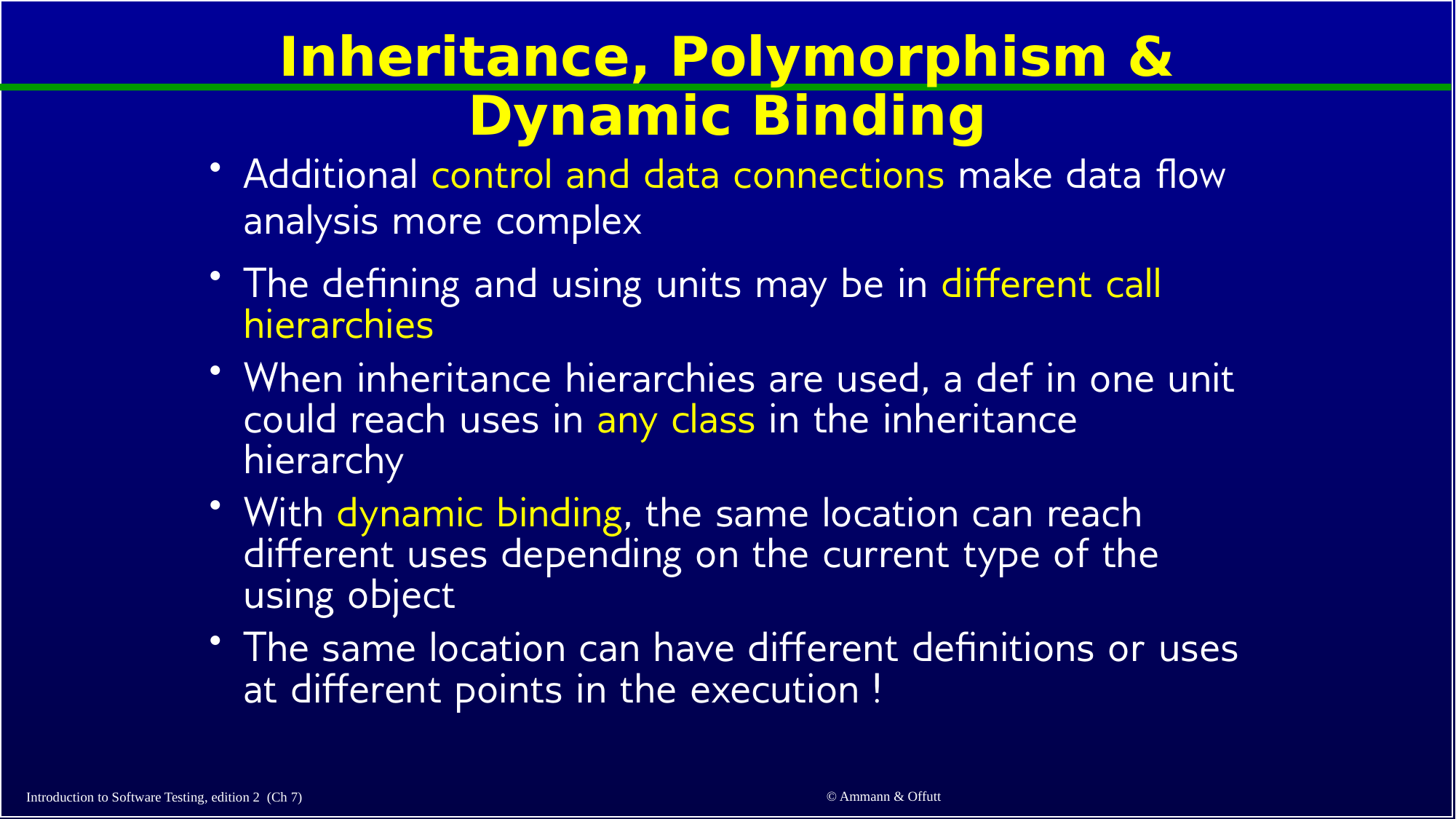

# Inheritance, Polymorphism & Dynamic Binding
Additional control and data connections make data flow analysis more complex
The defining and using units may be in different call hierarchies
When inheritance hierarchies are used, a def in one unit could reach uses in any class in the inheritance hierarchy
With dynamic binding, the same location can reach different uses depending on the current type of the using object
The same location can have different definitions or uses at different points in the execution !
75
© Ammann & Offutt
Introduction to Software Testing, edition 2  (Ch 7)